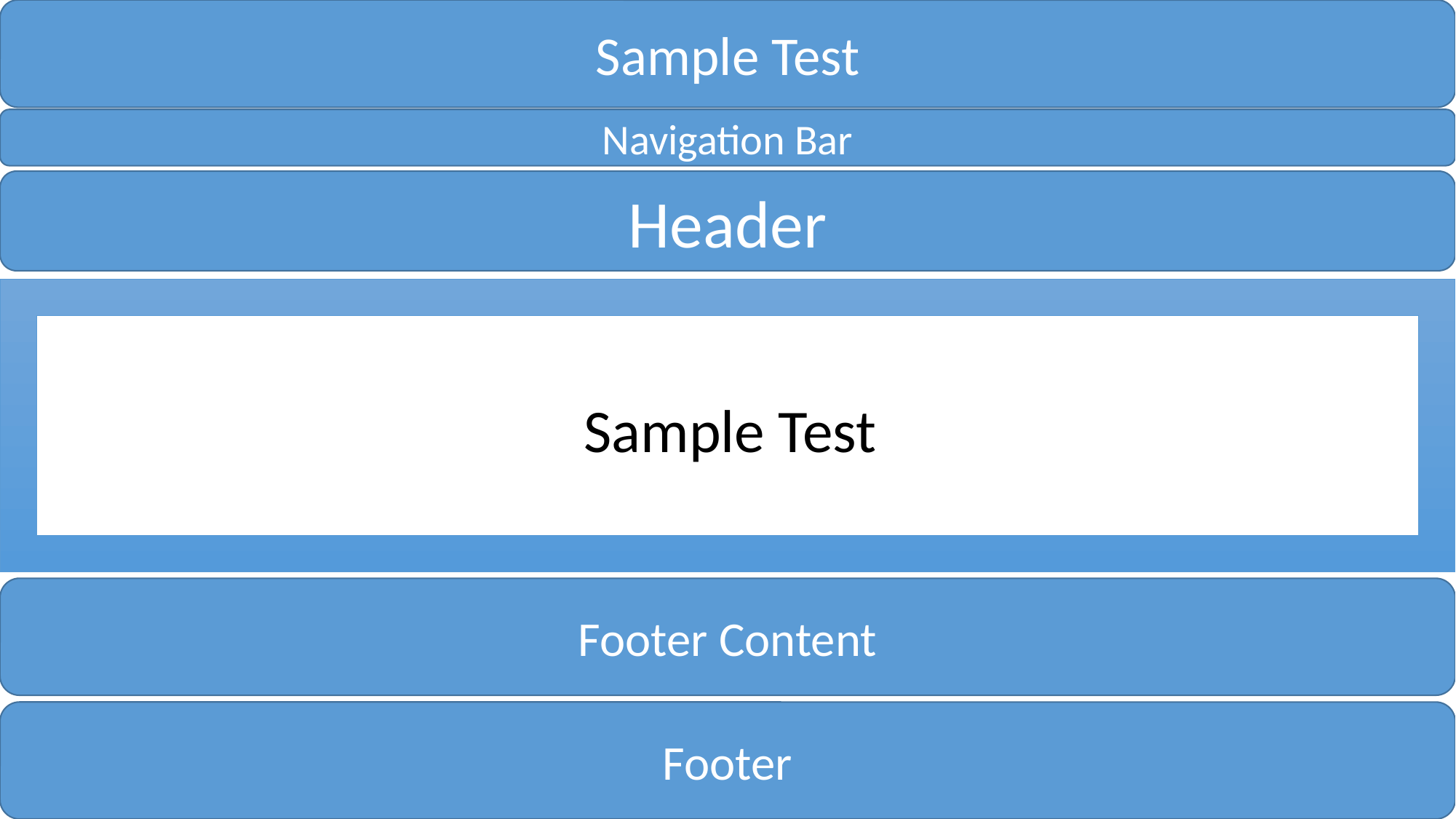

Sample Test
Navigation Bar
Header

Sample Test
Footer Content
Footer